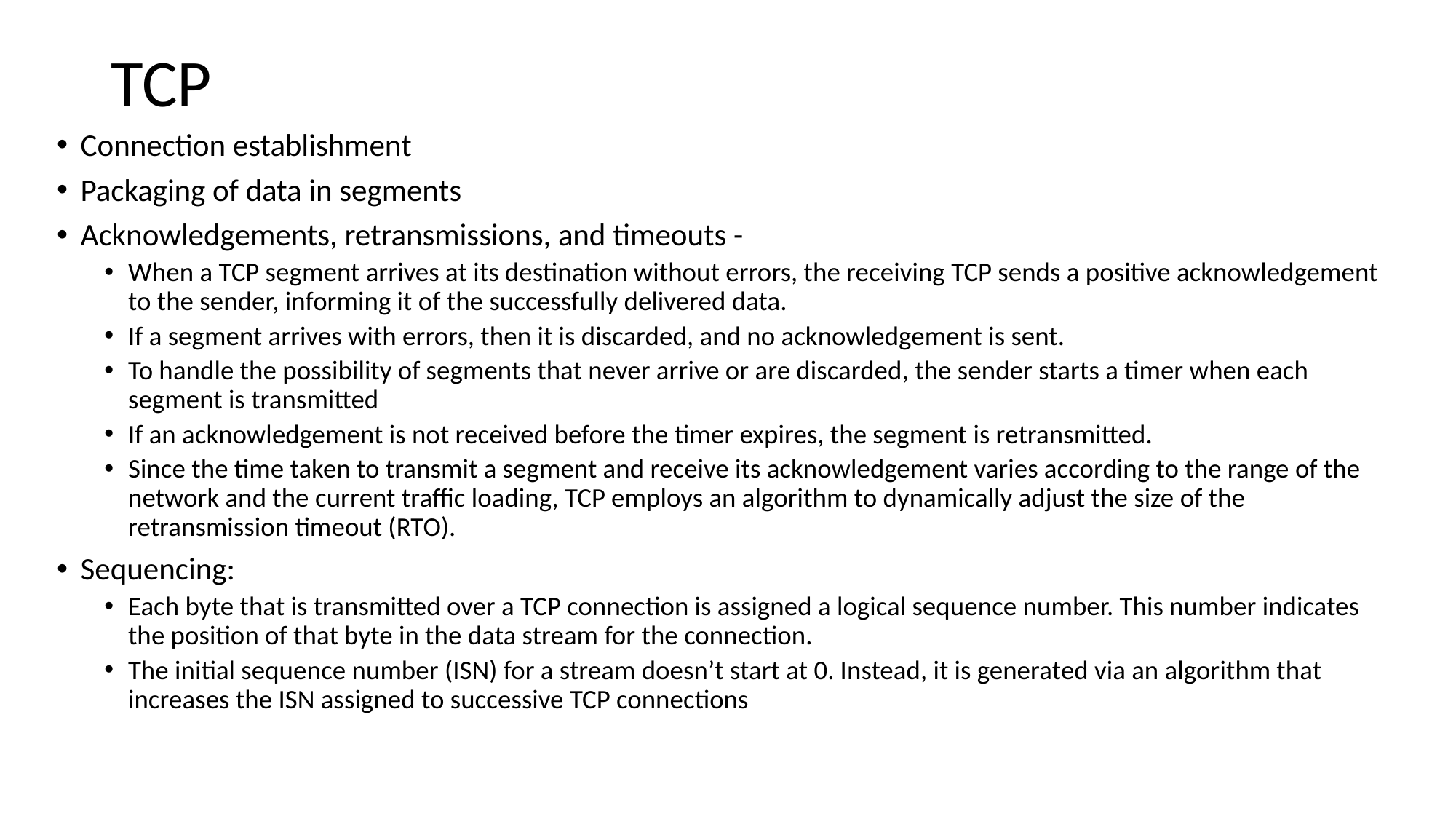

# TCP
Connection establishment
Packaging of data in segments
Acknowledgements, retransmissions, and timeouts -
When a TCP segment arrives at its destination without errors, the receiving TCP sends a positive acknowledgement to the sender, informing it of the successfully delivered data.
If a segment arrives with errors, then it is discarded, and no acknowledgement is sent.
To handle the possibility of segments that never arrive or are discarded, the sender starts a timer when each segment is transmitted
If an acknowledgement is not received before the timer expires, the segment is retransmitted.
Since the time taken to transmit a segment and receive its acknowledgement varies according to the range of the network and the current traffic loading, TCP employs an algorithm to dynamically adjust the size of the retransmission timeout (RTO).
Sequencing:
Each byte that is transmitted over a TCP connection is assigned a logical sequence number. This number indicates the position of that byte in the data stream for the connection.
The initial sequence number (ISN) for a stream doesn’t start at 0. Instead, it is generated via an algorithm that increases the ISN assigned to successive TCP connections